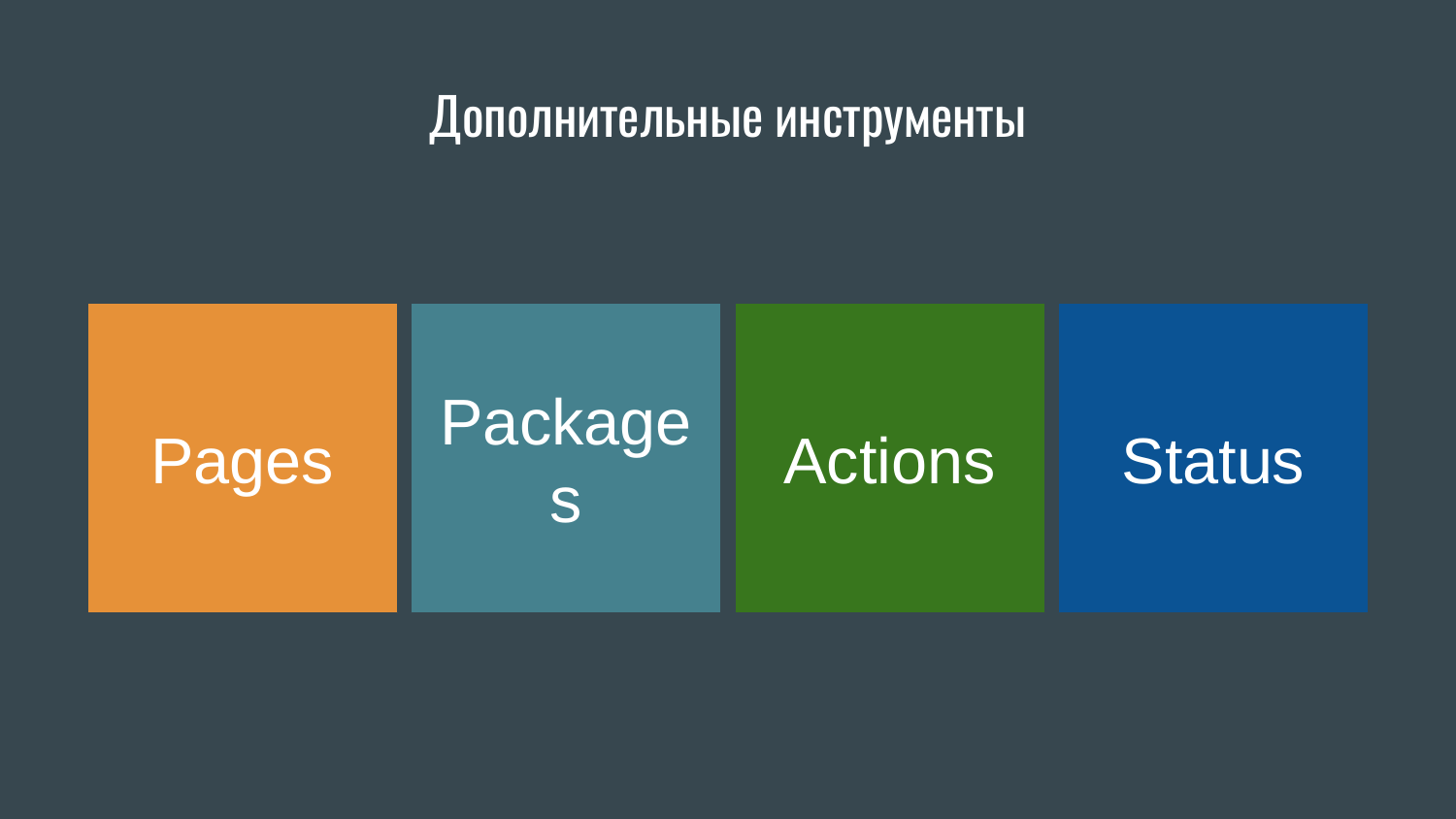

# Дополнительные инструменты
Pages
Packages
Actions
Status